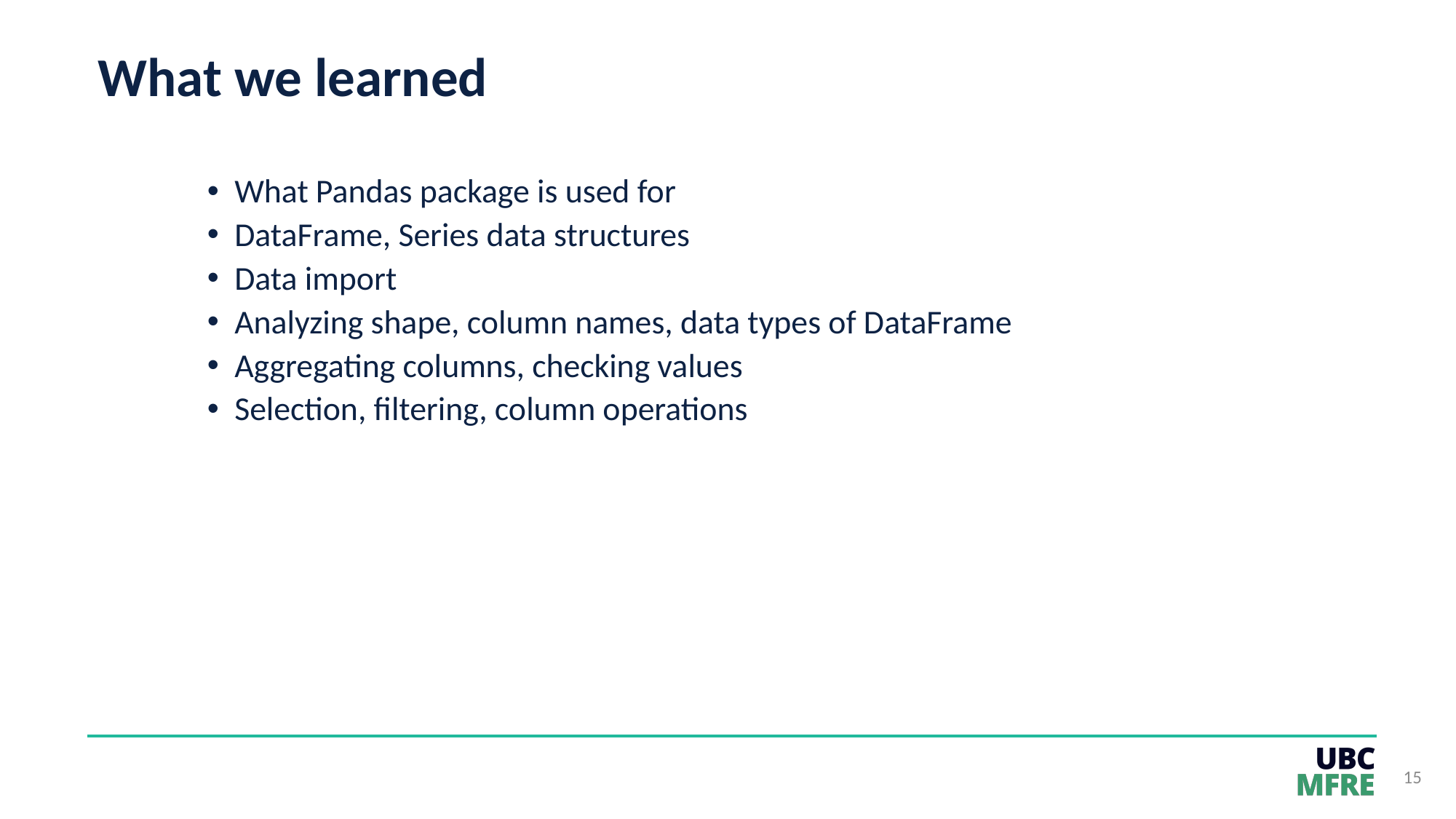

# What we learned
What Pandas package is used for
DataFrame, Series data structures
Data import
Analyzing shape, column names, data types of DataFrame
Aggregating columns, checking values
Selection, filtering, column operations

15